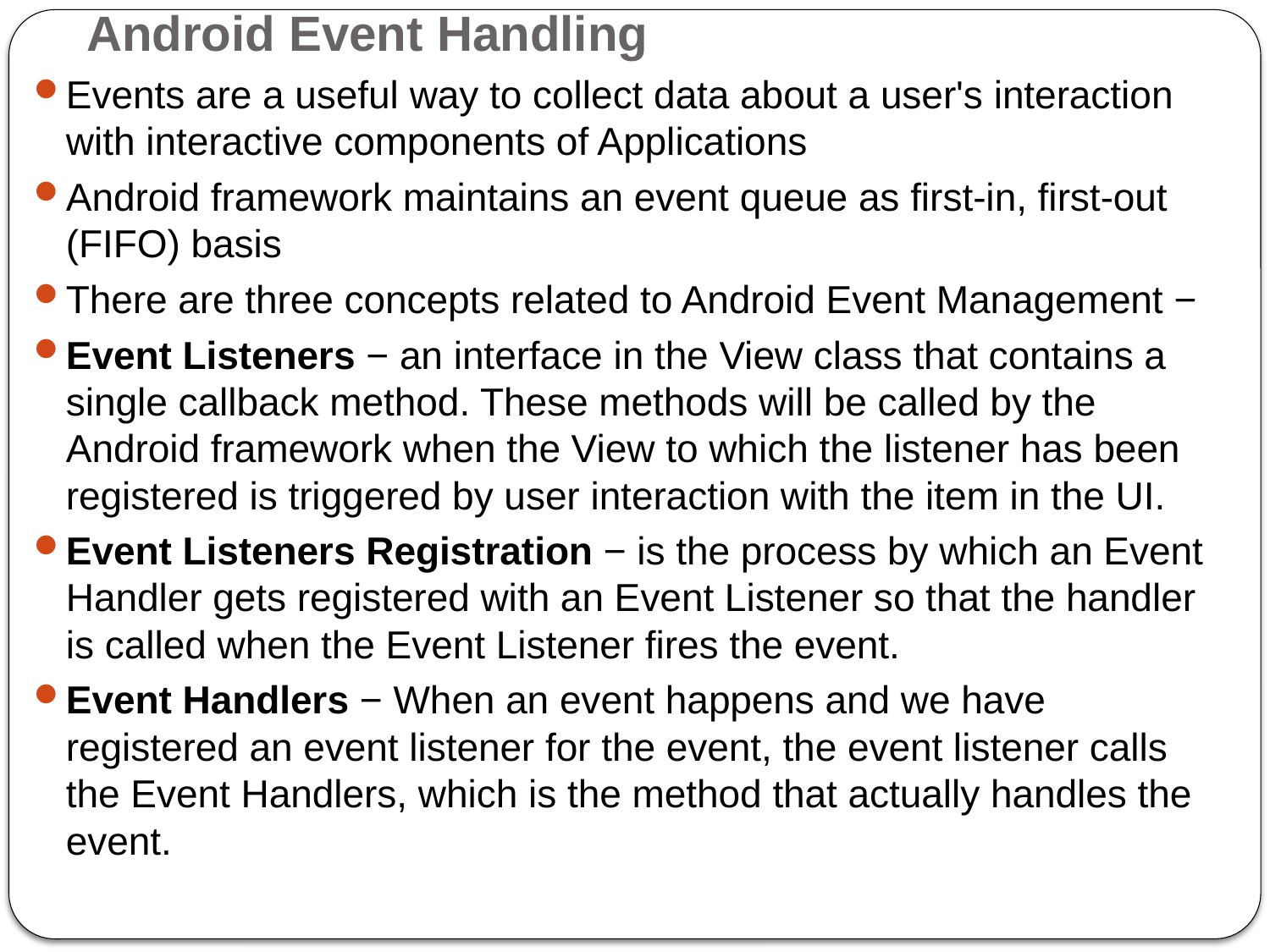

# Android Event Handling
Events are a useful way to collect data about a user's interaction with interactive components of Applications
Android framework maintains an event queue as first-in, first-out (FIFO) basis
There are three concepts related to Android Event Management −
Event Listeners − an interface in the View class that contains a single callback method. These methods will be called by the Android framework when the View to which the listener has been registered is triggered by user interaction with the item in the UI.
Event Listeners Registration − is the process by which an Event Handler gets registered with an Event Listener so that the handler is called when the Event Listener fires the event.
Event Handlers − When an event happens and we have registered an event listener for the event, the event listener calls the Event Handlers, which is the method that actually handles the event.